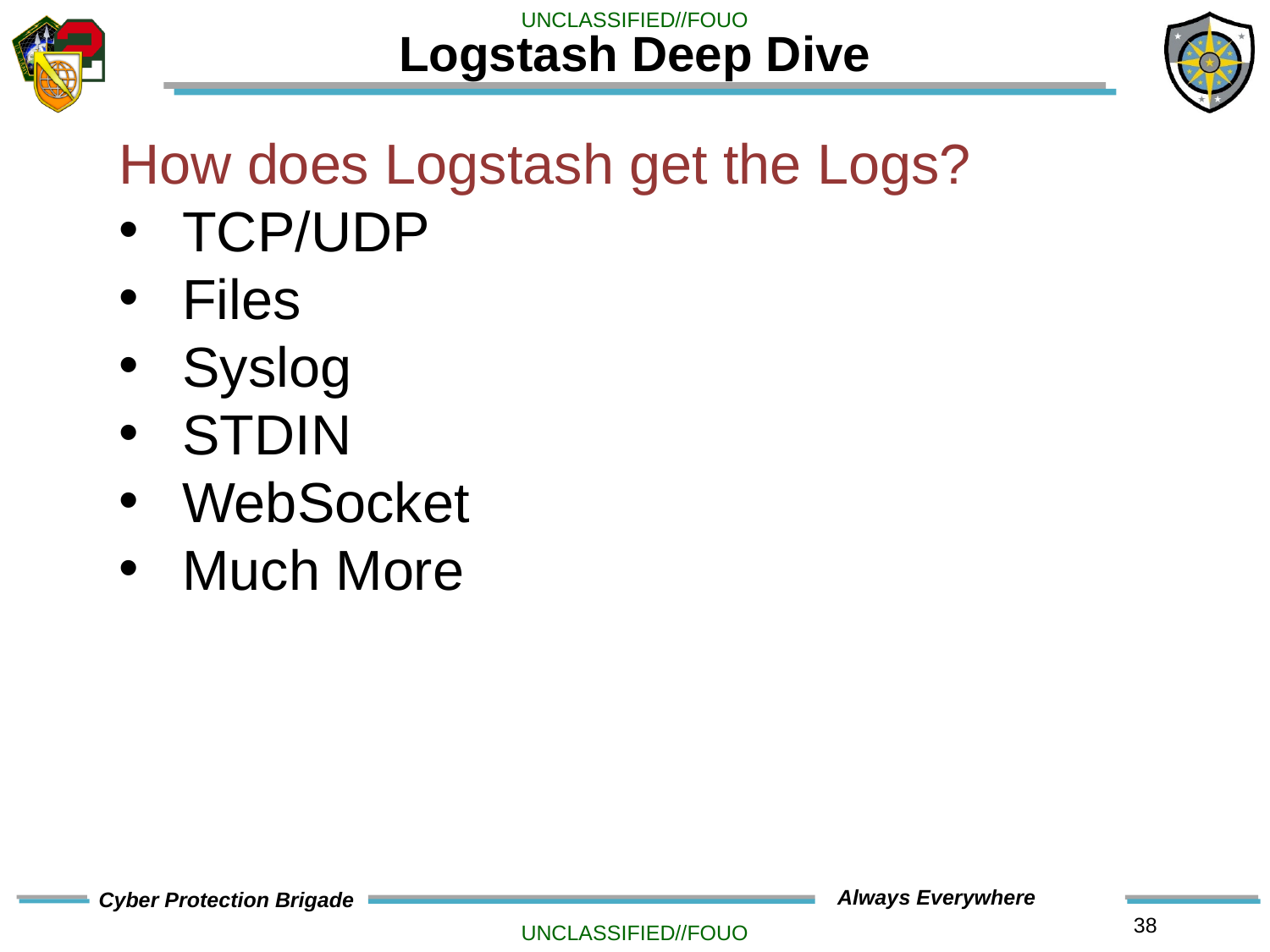

# Logstash Deep Dive
How does Logstash get the Logs?
TCP/UDP
Files
Syslog
STDIN
WebSocket
Much More